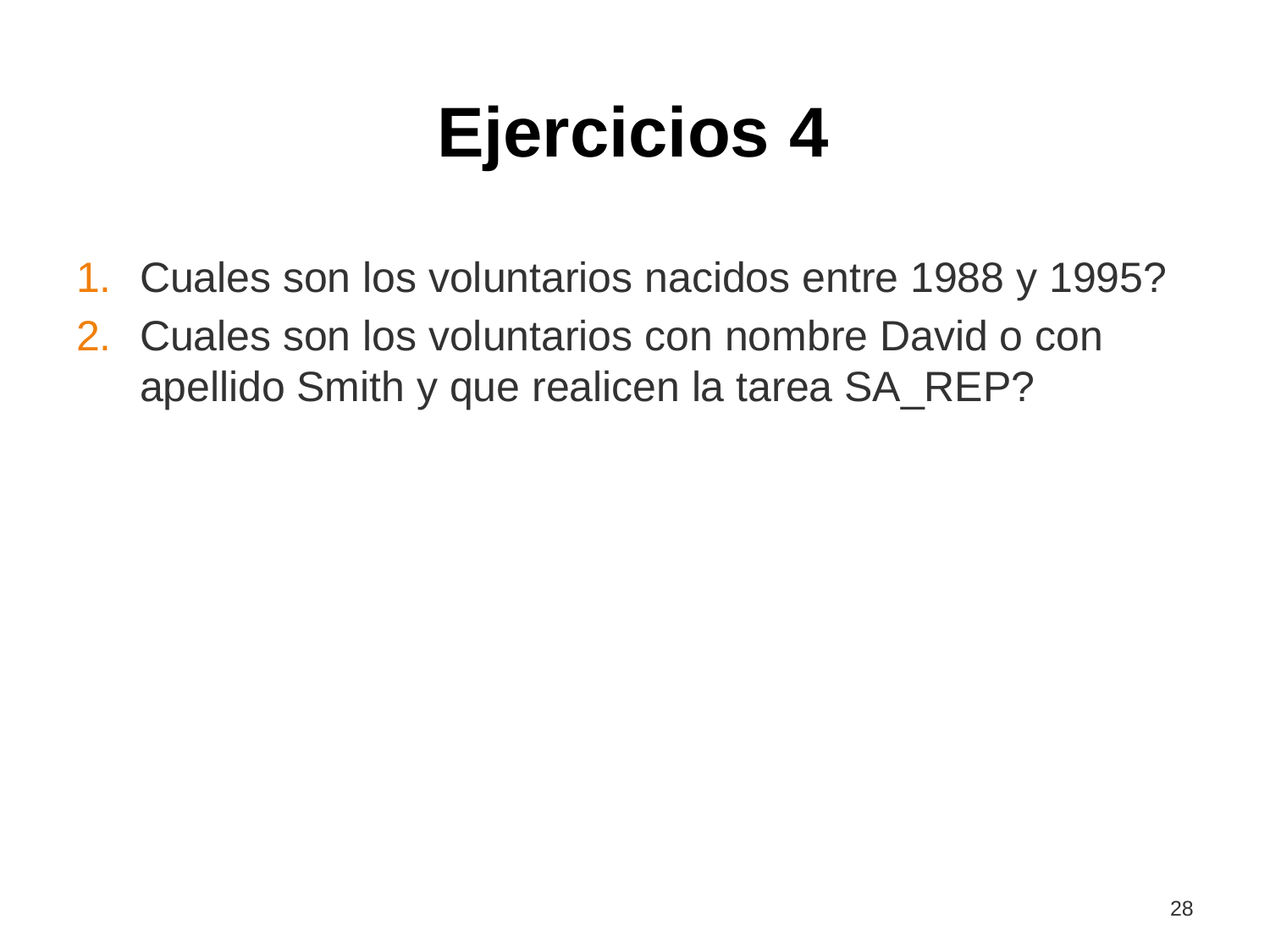

# Ejercicios 4
Cuales son los voluntarios nacidos entre 1988 y 1995?
Cuales son los voluntarios con nombre David o con apellido Smith y que realicen la tarea SA_REP?

28